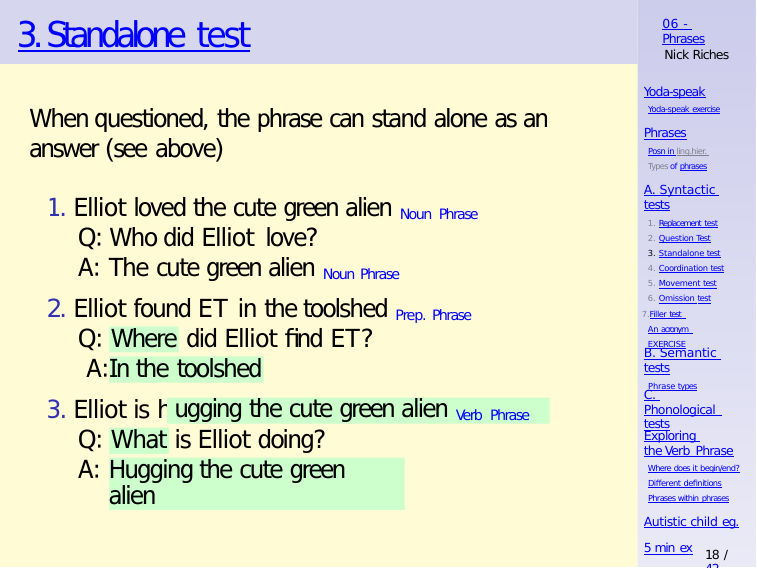

# 3. Standalone test
06 - Phrases
Nick Riches
Yoda-speak
Yoda-speak exercise
When questioned, the phrase can stand alone as an  answer (see above)
Phrases
Posn in ling.hier.  Types of phrases
A. Syntactic tests
Replacement test
Question Test
Standalone test
Coordination test
Movement test
Omission test
Filler test  An acronym  EXERCISE
1. Elliot loved the cute green alien Noun Phrase
Q: Who did Elliot love?
A: The cute green alien Noun Phrase
2. Elliot found ET in the toolshed Prep. Phrase
Q:	did Elliot find ET?  A:
Where
B. Semantic tests
Phrase types
In the toolshed
C. Phonological  tests
3. Elliot is h
ugging the cute green alien Verb Phrase
Q:
A:
is Elliot doing?
Exploring the Verb  Phrase
Where does it begin/end?
What
Hugging the cute green alien
Different definitions
Phrases within phrases
Autistic child eg.
5 min ex
18 / 42